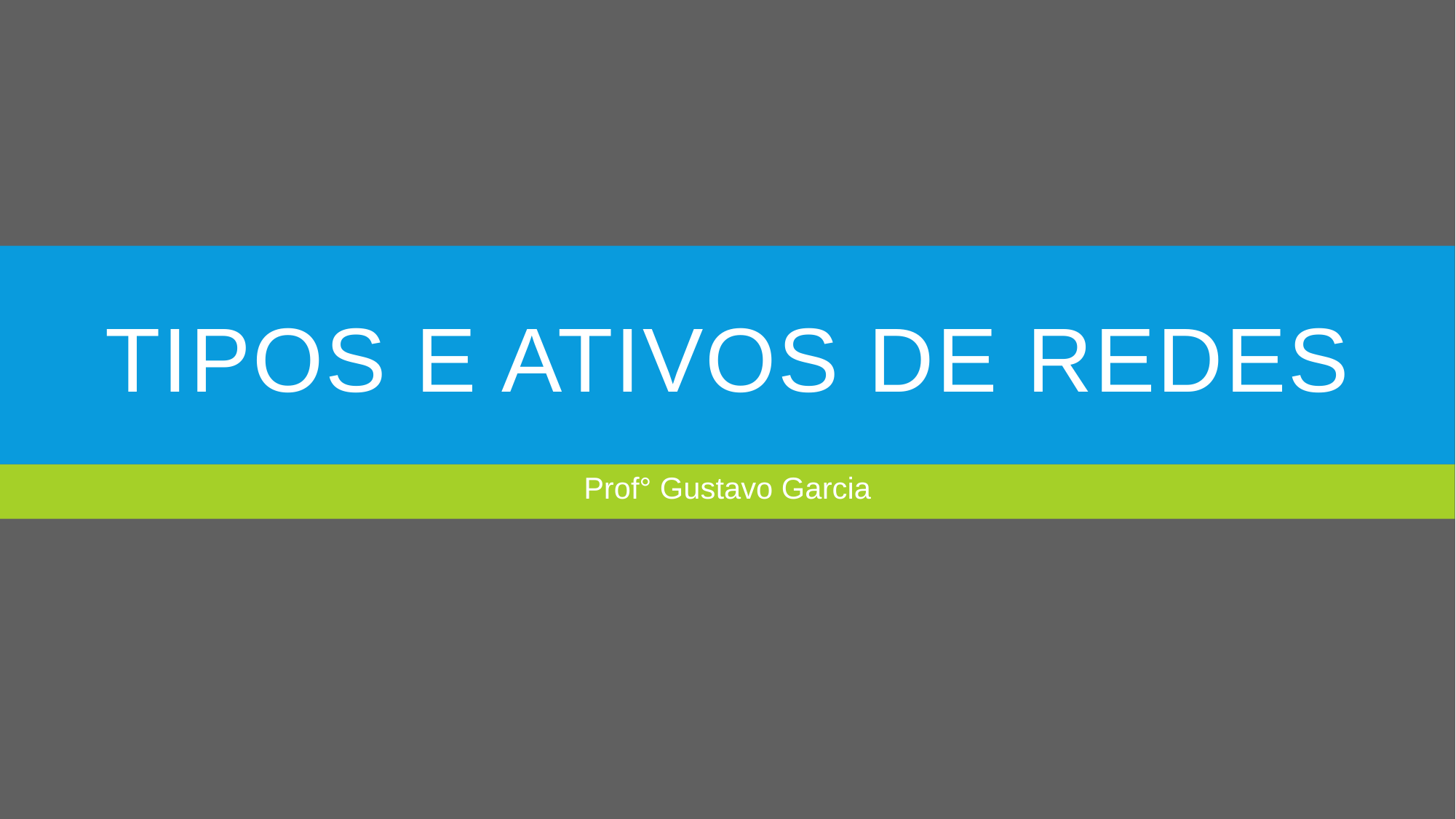

# Tipos e Ativos de Redes
Prof° Gustavo Garcia